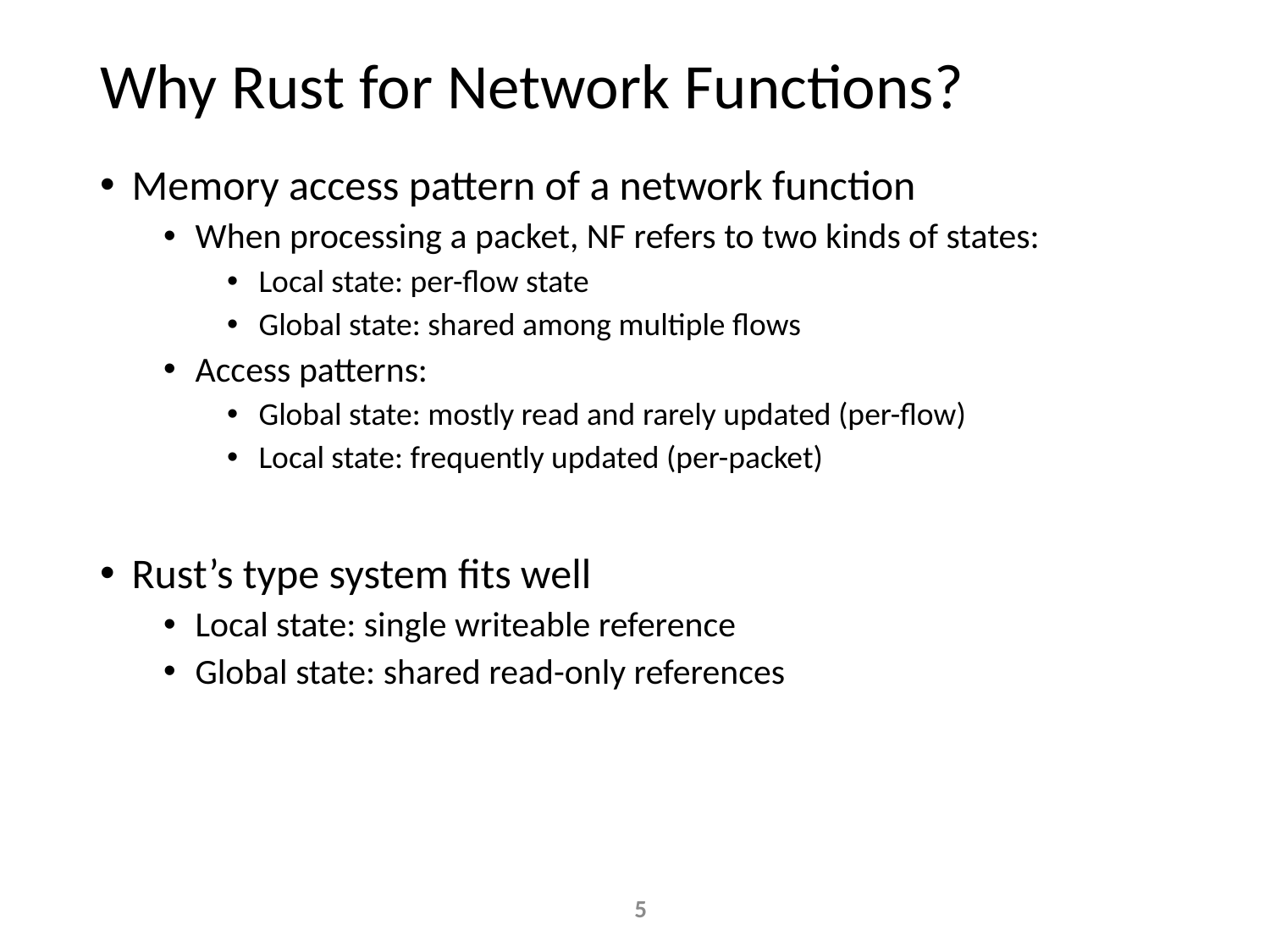

# Why Rust for Network Functions?
Memory access pattern of a network function
When processing a packet, NF refers to two kinds of states:
Local state: per-flow state
Global state: shared among multiple flows
Access patterns:
Global state: mostly read and rarely updated (per-flow)
Local state: frequently updated (per-packet)

Rust’s type system fits well
Local state: single writeable reference
Global state: shared read-only references

5